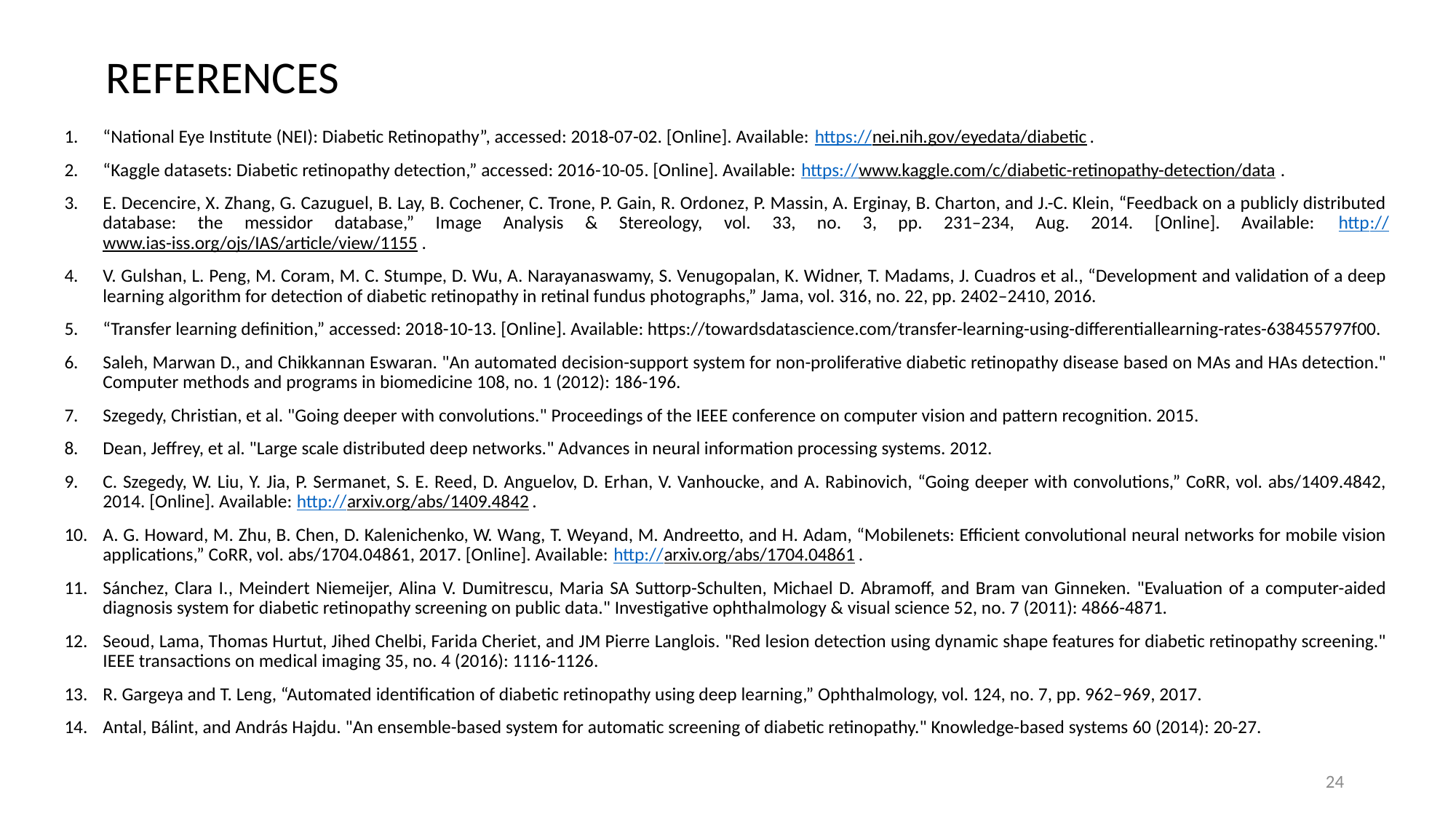

REFERENCES
“National Eye Institute (NEI): Diabetic Retinopathy”, accessed: 2018-07-02. [Online]. Available: https://nei.nih.gov/eyedata/diabetic.
“Kaggle datasets: Diabetic retinopathy detection,” accessed: 2016-10-05. [Online]. Available: https://www.kaggle.com/c/diabetic-retinopathy-detection/data.
E. Decencire, X. Zhang, G. Cazuguel, B. Lay, B. Cochener, C. Trone, P. Gain, R. Ordonez, P. Massin, A. Erginay, B. Charton, and J.-C. Klein, “Feedback on a publicly distributed database: the messidor database,” Image Analysis & Stereology, vol. 33, no. 3, pp. 231–234, Aug. 2014. [Online]. Available: http://www.ias-iss.org/ojs/IAS/article/view/1155.
V. Gulshan, L. Peng, M. Coram, M. C. Stumpe, D. Wu, A. Narayanaswamy, S. Venugopalan, K. Widner, T. Madams, J. Cuadros et al., “Development and validation of a deep learning algorithm for detection of diabetic retinopathy in retinal fundus photographs,” Jama, vol. 316, no. 22, pp. 2402–2410, 2016.
“Transfer learning definition,” accessed: 2018-10-13. [Online]. Available: https://towardsdatascience.com/transfer-learning-using-differentiallearning-rates-638455797f00.
Saleh, Marwan D., and Chikkannan Eswaran. "An automated decision-support system for non-proliferative diabetic retinopathy disease based on MAs and HAs detection." Computer methods and programs in biomedicine 108, no. 1 (2012): 186-196.
Szegedy, Christian, et al. "Going deeper with convolutions." Proceedings of the IEEE conference on computer vision and pattern recognition. 2015.
Dean, Jeffrey, et al. "Large scale distributed deep networks." Advances in neural information processing systems. 2012.
C. Szegedy, W. Liu, Y. Jia, P. Sermanet, S. E. Reed, D. Anguelov, D. Erhan, V. Vanhoucke, and A. Rabinovich, “Going deeper with convolutions,” CoRR, vol. abs/1409.4842, 2014. [Online]. Available: http://arxiv.org/abs/1409.4842.
A. G. Howard, M. Zhu, B. Chen, D. Kalenichenko, W. Wang, T. Weyand, M. Andreetto, and H. Adam, “Mobilenets: Efficient convolutional neural networks for mobile vision applications,” CoRR, vol. abs/1704.04861, 2017. [Online]. Available: http://arxiv.org/abs/1704.04861.
Sánchez, Clara I., Meindert Niemeijer, Alina V. Dumitrescu, Maria SA Suttorp-Schulten, Michael D. Abramoff, and Bram van Ginneken. "Evaluation of a computer-aided diagnosis system for diabetic retinopathy screening on public data." Investigative ophthalmology & visual science 52, no. 7 (2011): 4866-4871.
Seoud, Lama, Thomas Hurtut, Jihed Chelbi, Farida Cheriet, and JM Pierre Langlois. "Red lesion detection using dynamic shape features for diabetic retinopathy screening." IEEE transactions on medical imaging 35, no. 4 (2016): 1116-1126.
R. Gargeya and T. Leng, “Automated identification of diabetic retinopathy using deep learning,” Ophthalmology, vol. 124, no. 7, pp. 962–969, 2017.
Antal, Bálint, and András Hajdu. "An ensemble-based system for automatic screening of diabetic retinopathy." Knowledge-based systems 60 (2014): 20-27.

24